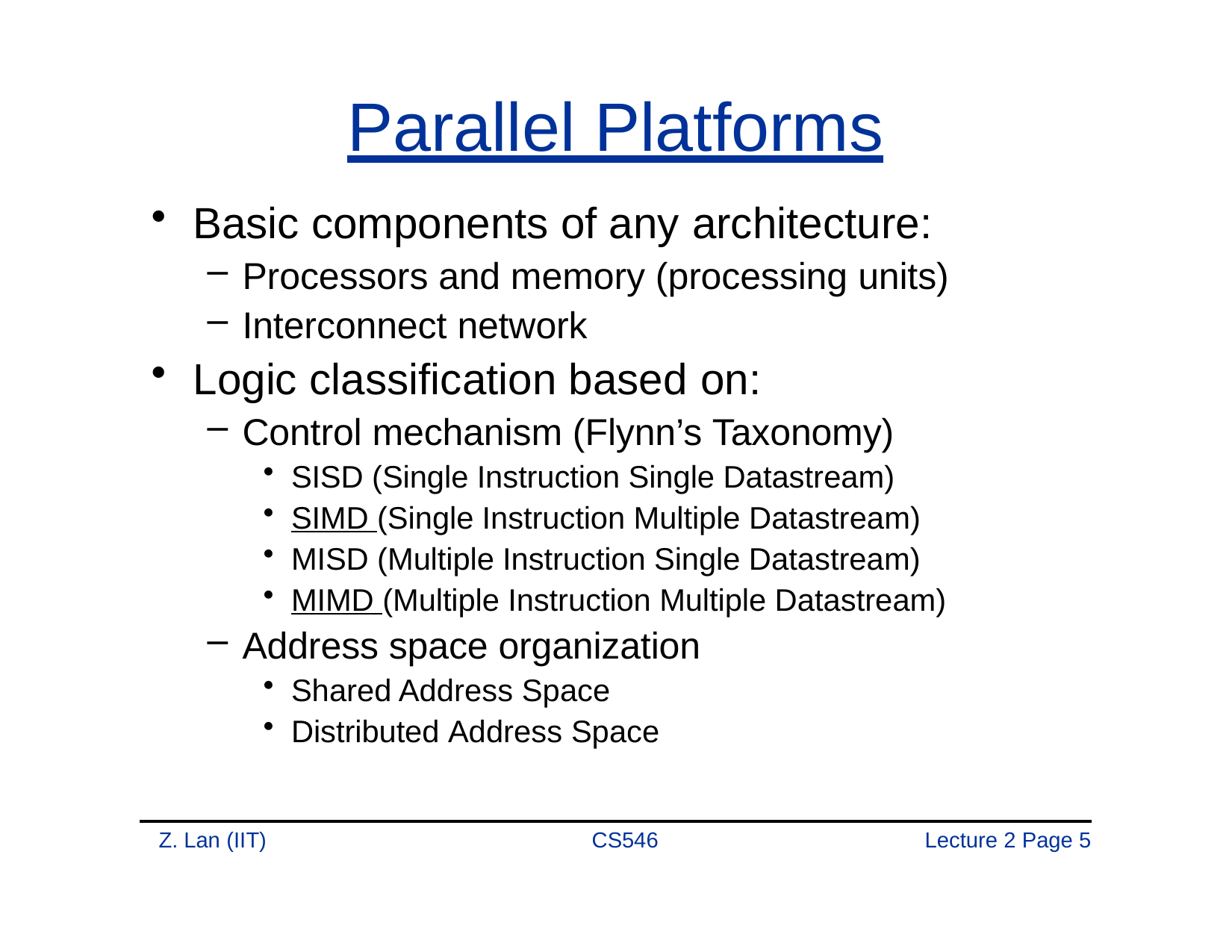

# Parallel Platforms
Basic components of any architecture:
Processors and memory (processing units)
Interconnect network
Logic classification based on:
Control mechanism (Flynn’s Taxonomy)
SISD (Single Instruction Single Datastream)
SIMD (Single Instruction Multiple Datastream)
MISD (Multiple Instruction Single Datastream)
MIMD (Multiple Instruction Multiple Datastream)
Address space organization
Shared Address Space
Distributed Address Space

Z. Lan (IIT)
CS546
Lecture 2 Page 5